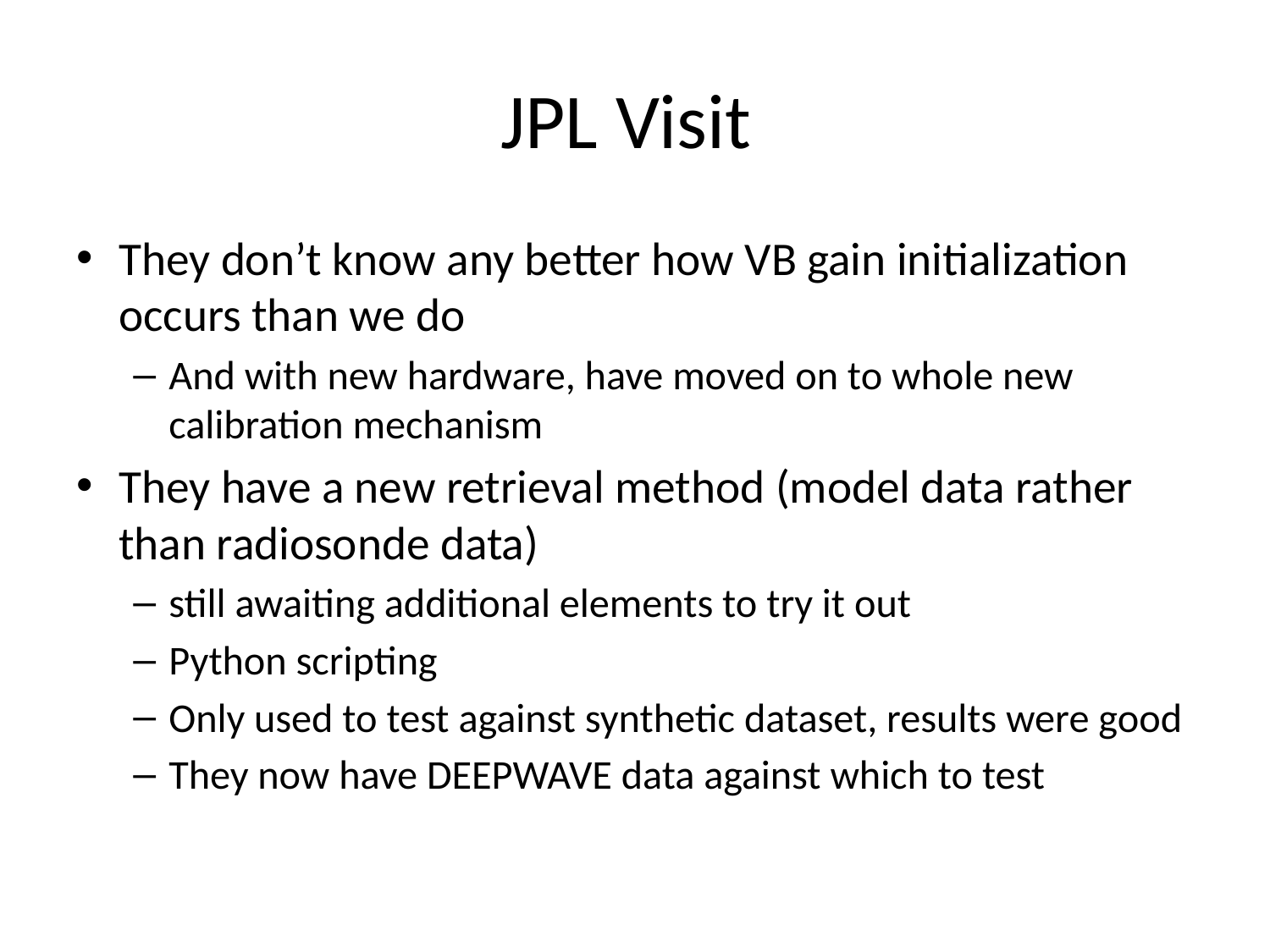

# JPL Visit
They don’t know any better how VB gain initialization occurs than we do
And with new hardware, have moved on to whole new calibration mechanism
They have a new retrieval method (model data rather than radiosonde data)
still awaiting additional elements to try it out
Python scripting
Only used to test against synthetic dataset, results were good
They now have DEEPWAVE data against which to test